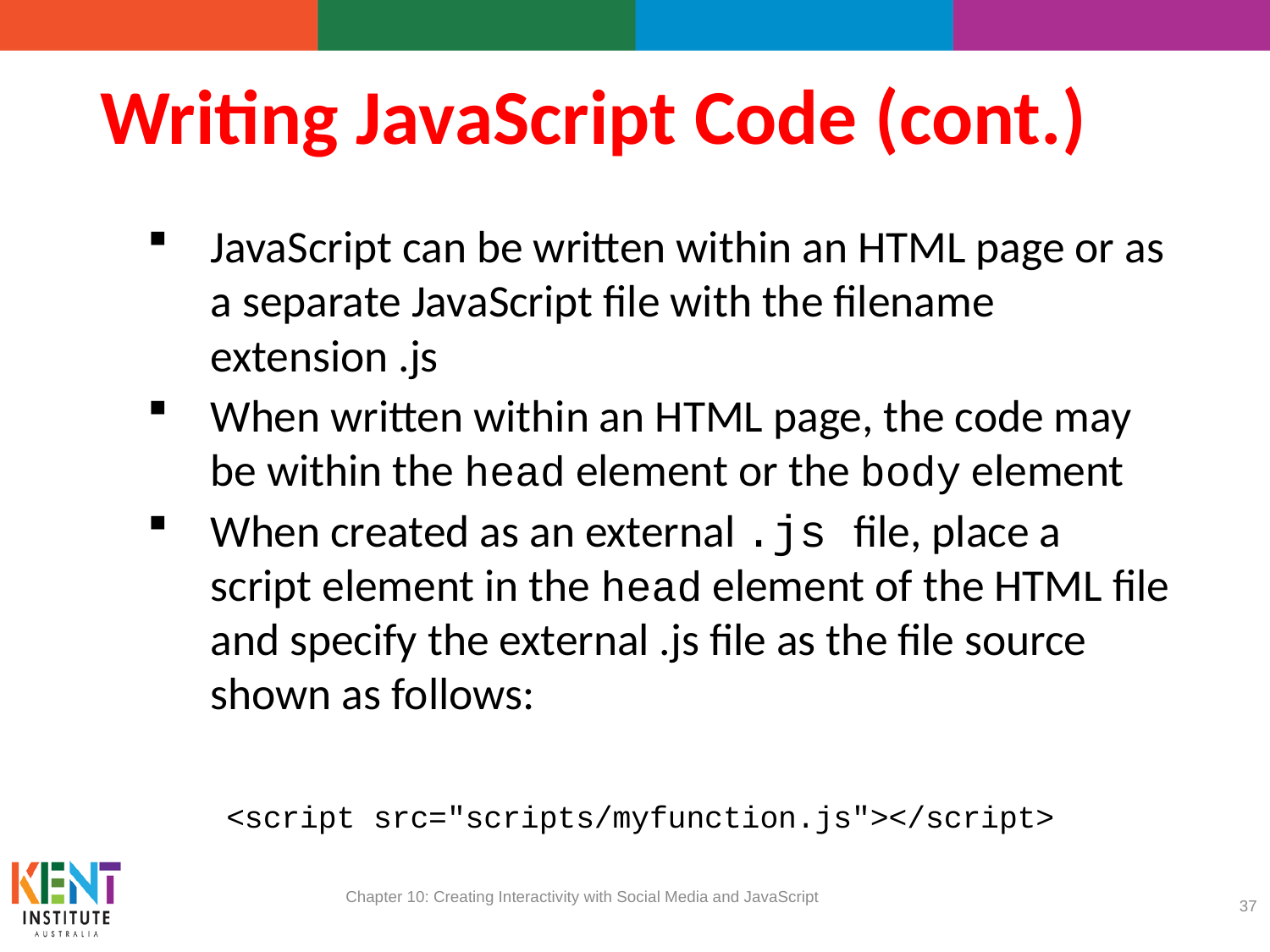

# Writing JavaScript Code (cont.)
JavaScript can be written within an HTML page or as a separate JavaScript file with the filename extension .js
When written within an HTML page, the code may be within the head element or the body element
When created as an external .js file, place a script element in the head element of the HTML file and specify the external .js file as the file source shown as follows:

<script src="scripts/myfunction.js"></script>
Chapter 10: Creating Interactivity with Social Media and JavaScript

37